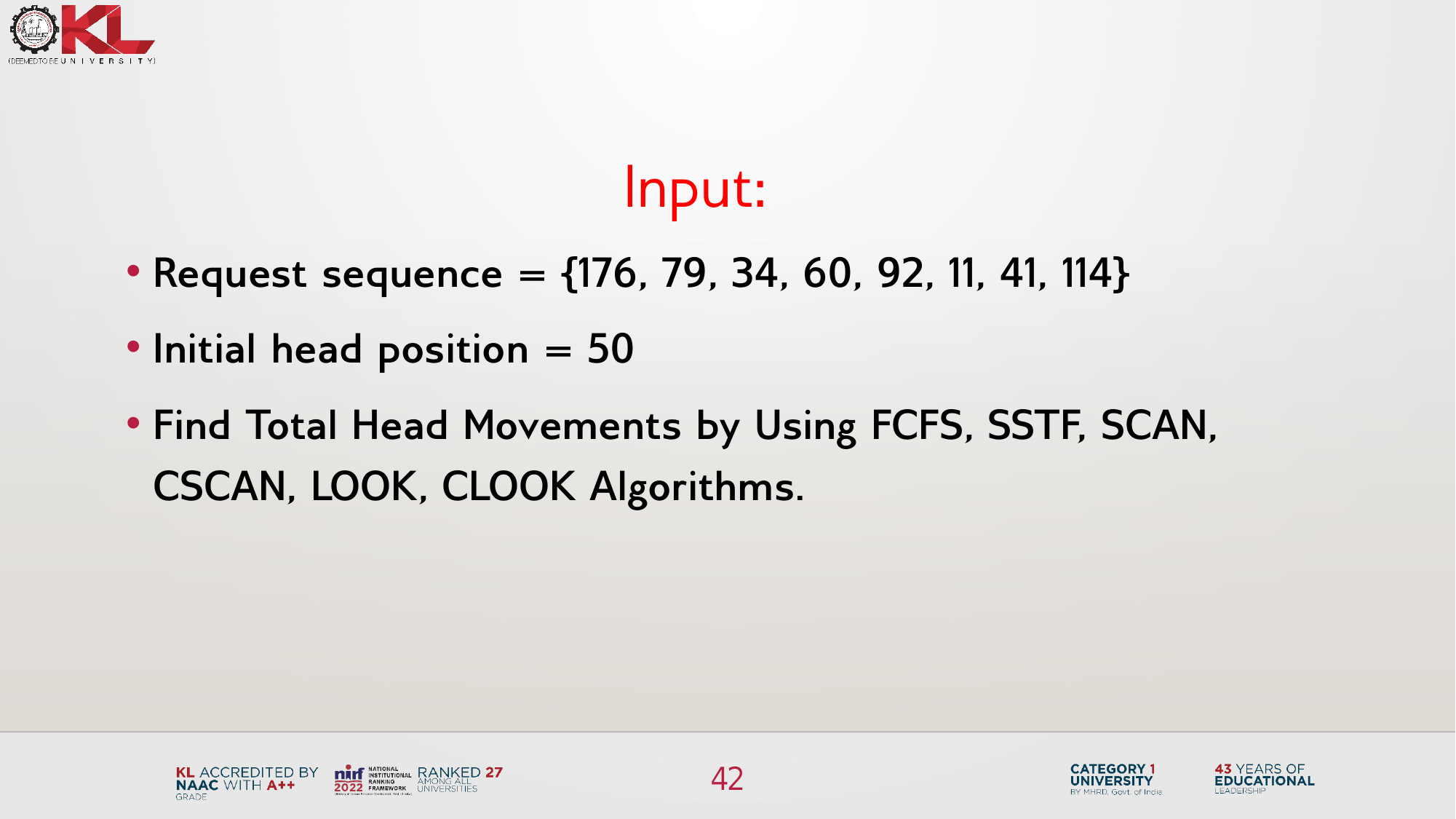

Input:
Request sequence = {176, 79, 34, 60, 92, 11, 41, 114}
Initial head position = 50
Find Total Head Movements by Using FCFS, SSTF, SCAN, CSCAN, LOOK, CLOOK Algorithms.
42